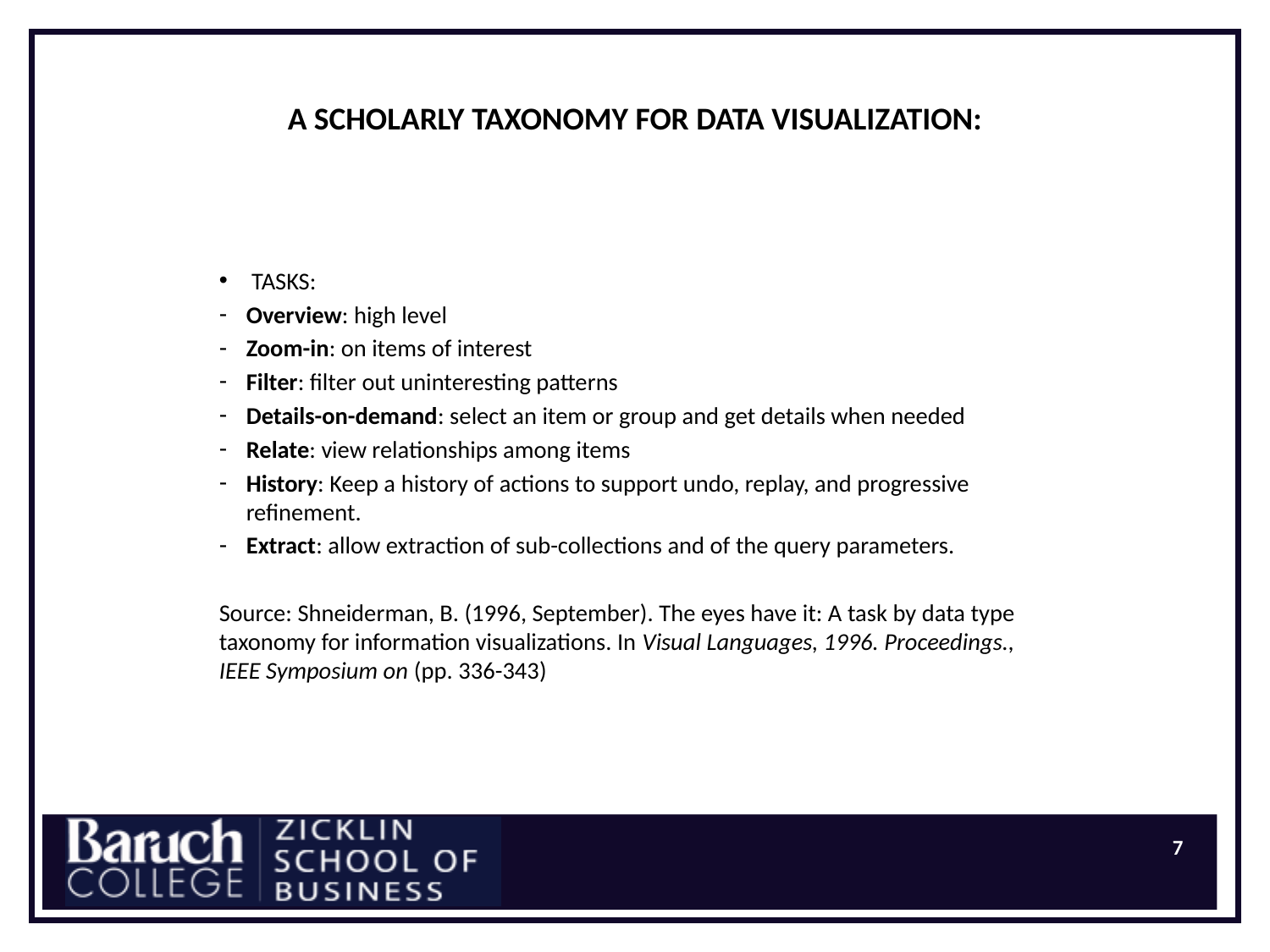

# A SCHOLARLY TAXONOMY FOR DATA VISUALIZATION:
TASKS:
Overview: high level
Zoom-in: on items of interest
Filter: filter out uninteresting patterns
Details-on-demand: select an item or group and get details when needed
Relate: view relationships among items
History: Keep a history of actions to support undo, replay, and progressive refinement.
Extract: allow extraction of sub-collections and of the query parameters.

Source: Shneiderman, B. (1996, September). The eyes have it: A task by data type taxonomy for information visualizations. In Visual Languages, 1996. Proceedings., IEEE Symposium on (pp. 336-343)

7